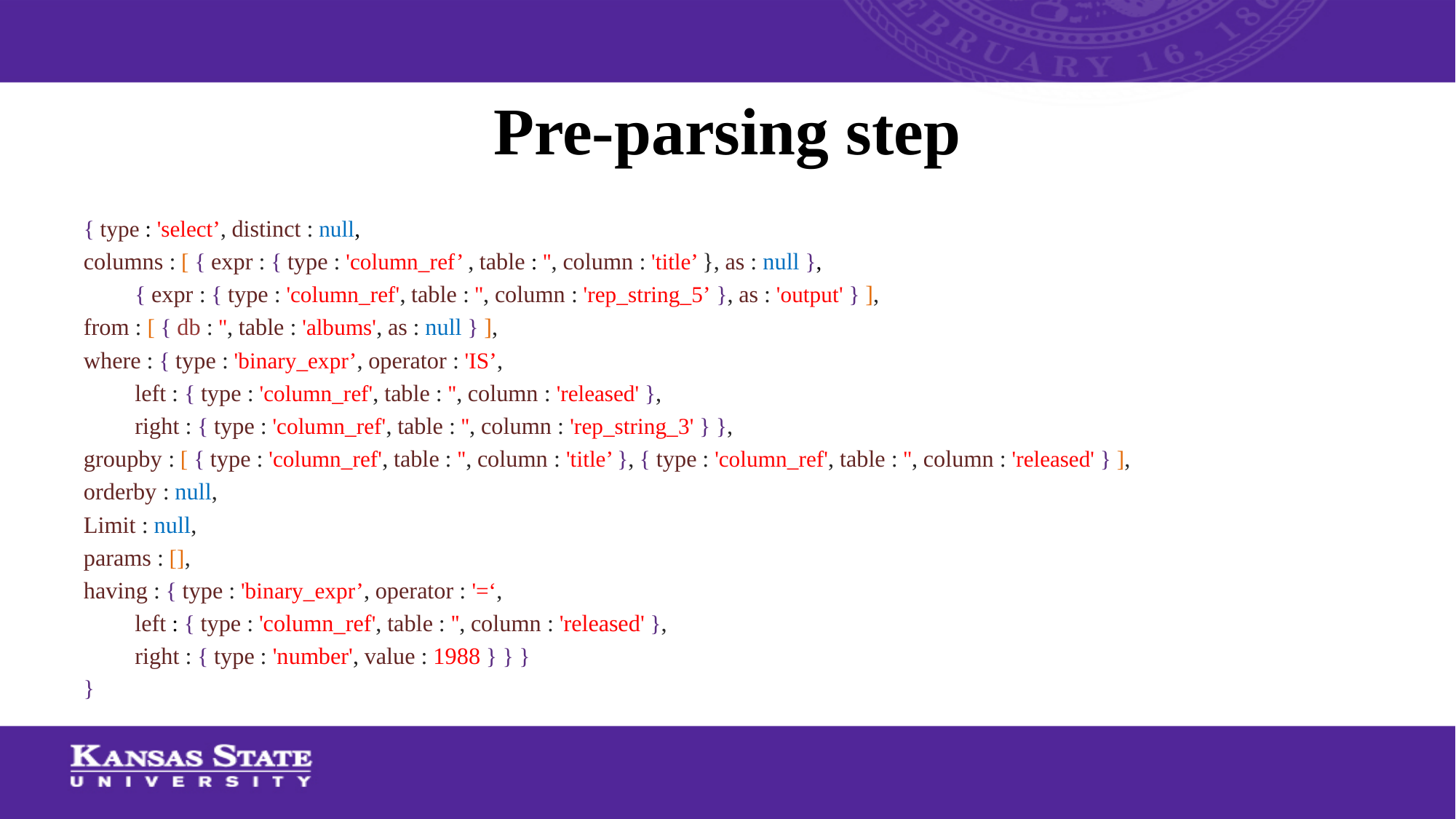

# Pre-parsing step
{ type : 'select’, distinct : null,
columns : [ { expr : { type : 'column_ref’ , table : '', column : 'title’ }, as : null },
	{ expr : { type : 'column_ref', table : '', column : 'rep_string_5’ }, as : 'output' } ],
from : [ { db : '', table : 'albums', as : null } ],
where : { type : 'binary_expr’, operator : 'IS’,
	left : { type : 'column_ref', table : '', column : 'released' },
	right : { type : 'column_ref', table : '', column : 'rep_string_3' } },
groupby : [ { type : 'column_ref', table : '', column : 'title’ }, { type : 'column_ref', table : '', column : 'released' } ],
orderby : null,
Limit : null,
params : [],
having : { type : 'binary_expr’, operator : '=‘,
	left : { type : 'column_ref', table : '', column : 'released' },
	right : { type : 'number', value : 1988 } } }
}